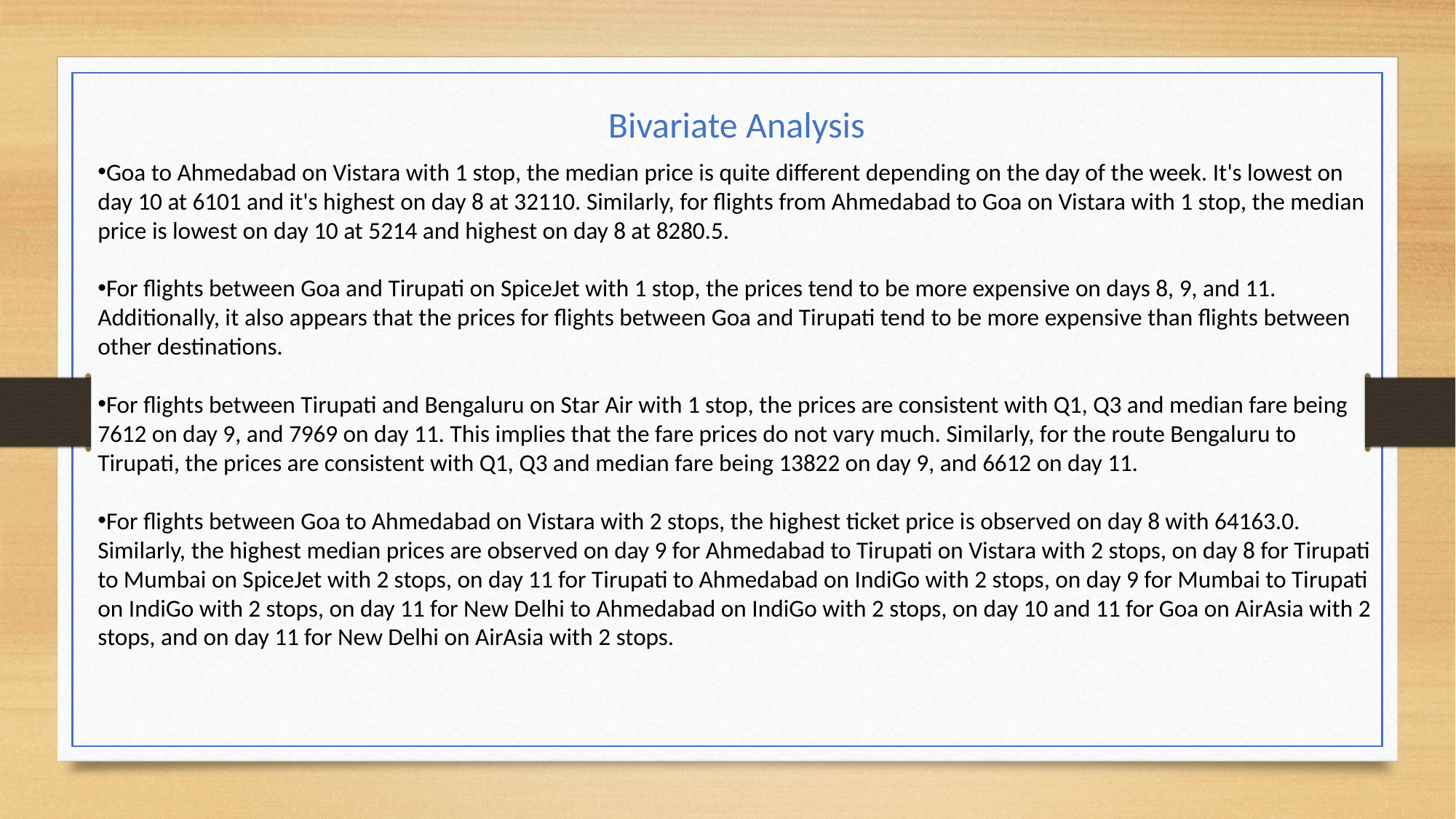

# Bivariate Analysis
Goa to Ahmedabad on Vistara with 1 stop, the median price is quite different depending on the day of the week. It's lowest on day 10 at 6101 and it's highest on day 8 at 32110. Similarly, for flights from Ahmedabad to Goa on Vistara with 1 stop, the median price is lowest on day 10 at 5214 and highest on day 8 at 8280.5.

For flights between Goa and Tirupati on SpiceJet with 1 stop, the prices tend to be more expensive on days 8, 9, and 11. Additionally, it also appears that the prices for flights between Goa and Tirupati tend to be more expensive than flights between other destinations.

For flights between Tirupati and Bengaluru on Star Air with 1 stop, the prices are consistent with Q1, Q3 and median fare being 7612 on day 9, and 7969 on day 11. This implies that the fare prices do not vary much. Similarly, for the route Bengaluru to Tirupati, the prices are consistent with Q1, Q3 and median fare being 13822 on day 9, and 6612 on day 11.

For flights between Goa to Ahmedabad on Vistara with 2 stops, the highest ticket price is observed on day 8 with 64163.0. Similarly, the highest median prices are observed on day 9 for Ahmedabad to Tirupati on Vistara with 2 stops, on day 8 for Tirupati to Mumbai on SpiceJet with 2 stops, on day 11 for Tirupati to Ahmedabad on IndiGo with 2 stops, on day 9 for Mumbai to Tirupati on IndiGo with 2 stops, on day 11 for New Delhi to Ahmedabad on IndiGo with 2 stops, on day 10 and 11 for Goa on AirAsia with 2 stops, and on day 11 for New Delhi on AirAsia with 2 stops.